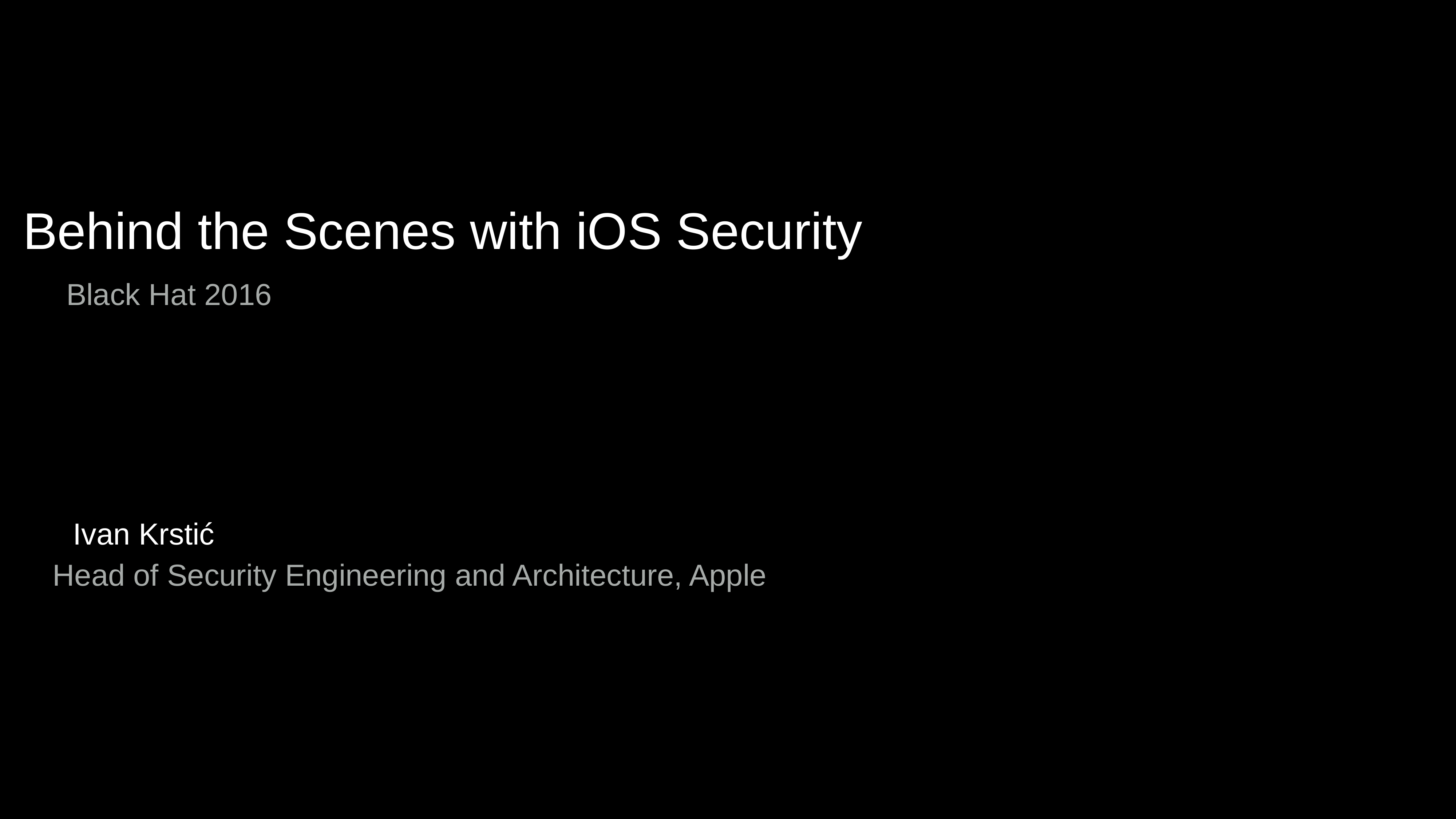

Behind the Scenes with iOS Security
Black Hat 2016
Ivan Krstić
Head of Security Engineering and Architecture, Apple